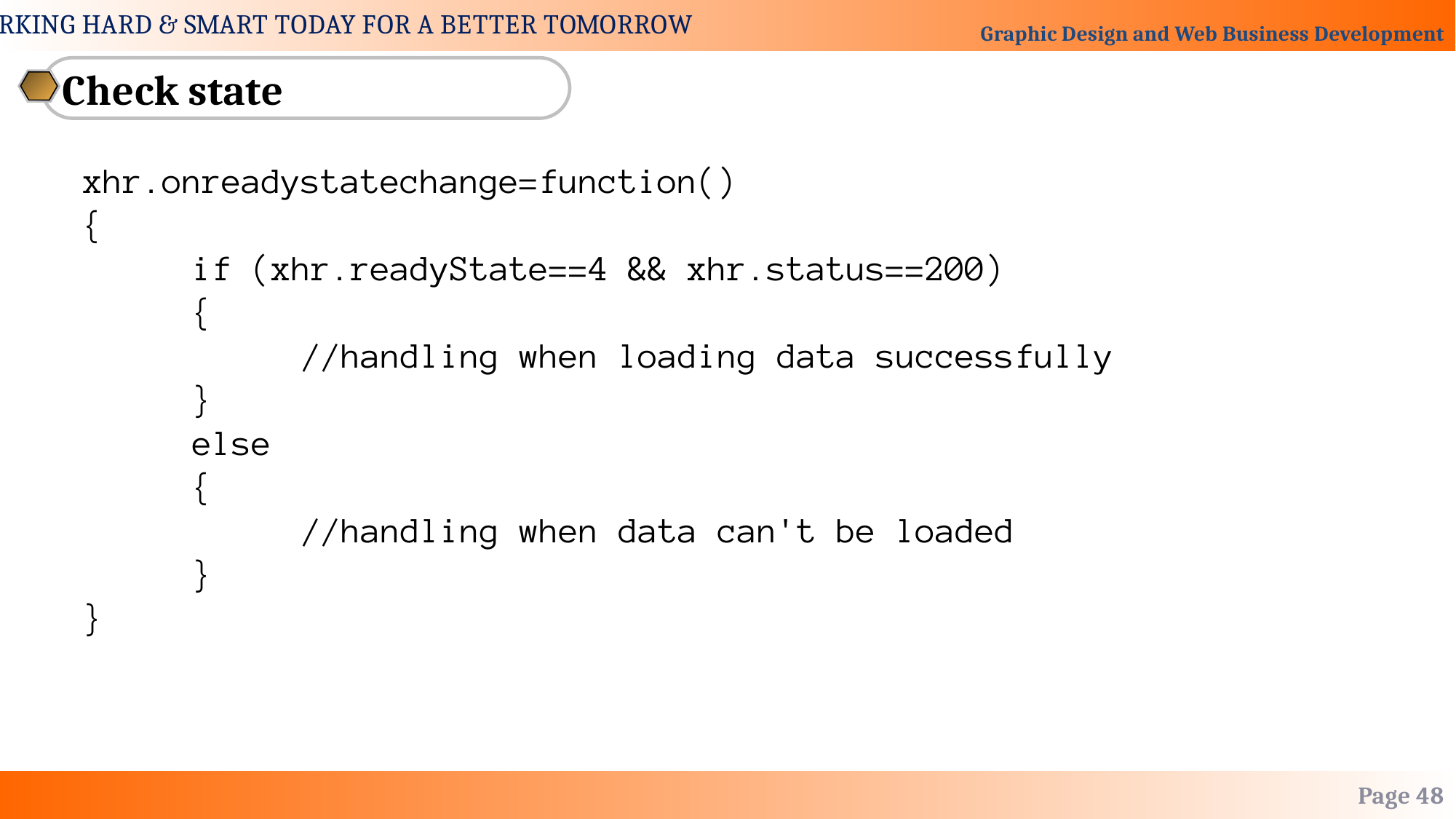

Check state

xhr.onreadystatechange=function()
{
	if (xhr.readyState==4 && xhr.status==200)
	{
		//handling when loading data successfully
	}
	else
	{
		//handling when data can't be loaded
	}
}
Page 48